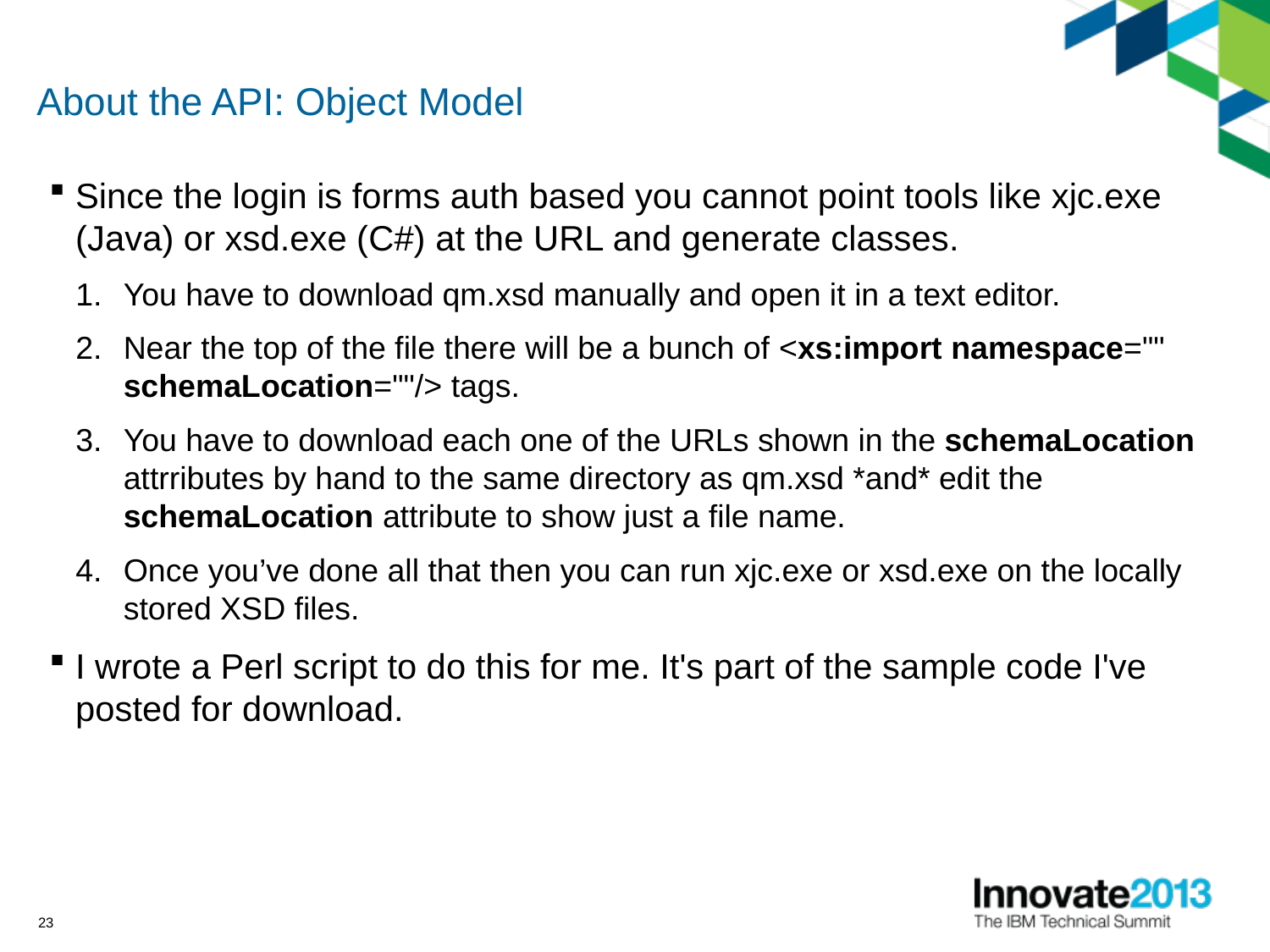

# About the API: Object Model
Since the login is forms auth based you cannot point tools like xjc.exe (Java) or xsd.exe (C#) at the URL and generate classes.
You have to download qm.xsd manually and open it in a text editor.
Near the top of the file there will be a bunch of <xs:import namespace="" schemaLocation=""/> tags.
You have to download each one of the URLs shown in the schemaLocation attrributes by hand to the same directory as qm.xsd *and* edit the schemaLocation attribute to show just a file name.
Once you’ve done all that then you can run xjc.exe or xsd.exe on the locally stored XSD files.
I wrote a Perl script to do this for me. It's part of the sample code I've posted for download.
23